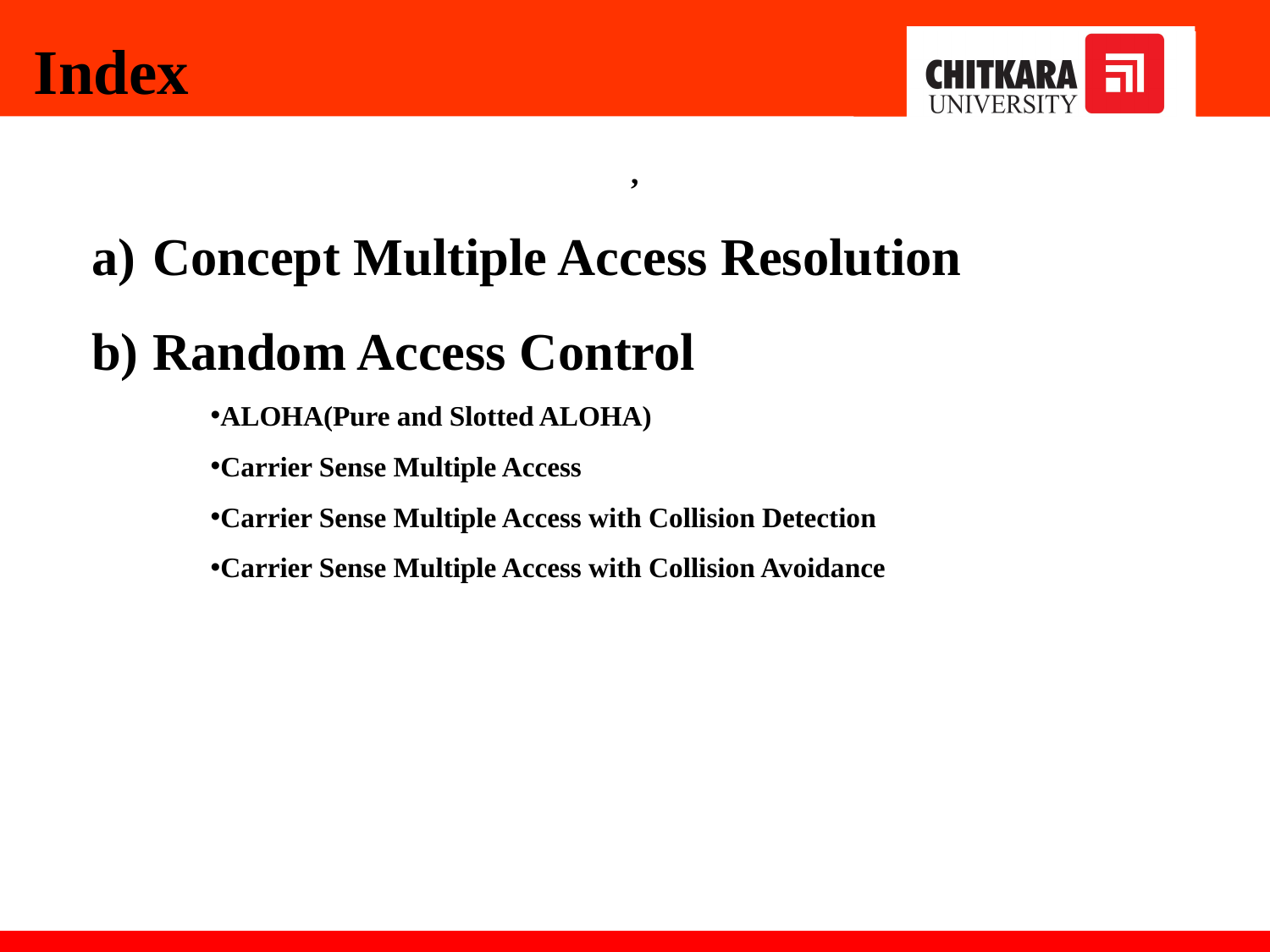

Index

,
 Concept Multiple Access Resolution
 Random Access Control
ALOHA(Pure and Slotted ALOHA)
Carrier Sense Multiple Access
Carrier Sense Multiple Access with Collision Detection
Carrier Sense Multiple Access with Collision Avoidance